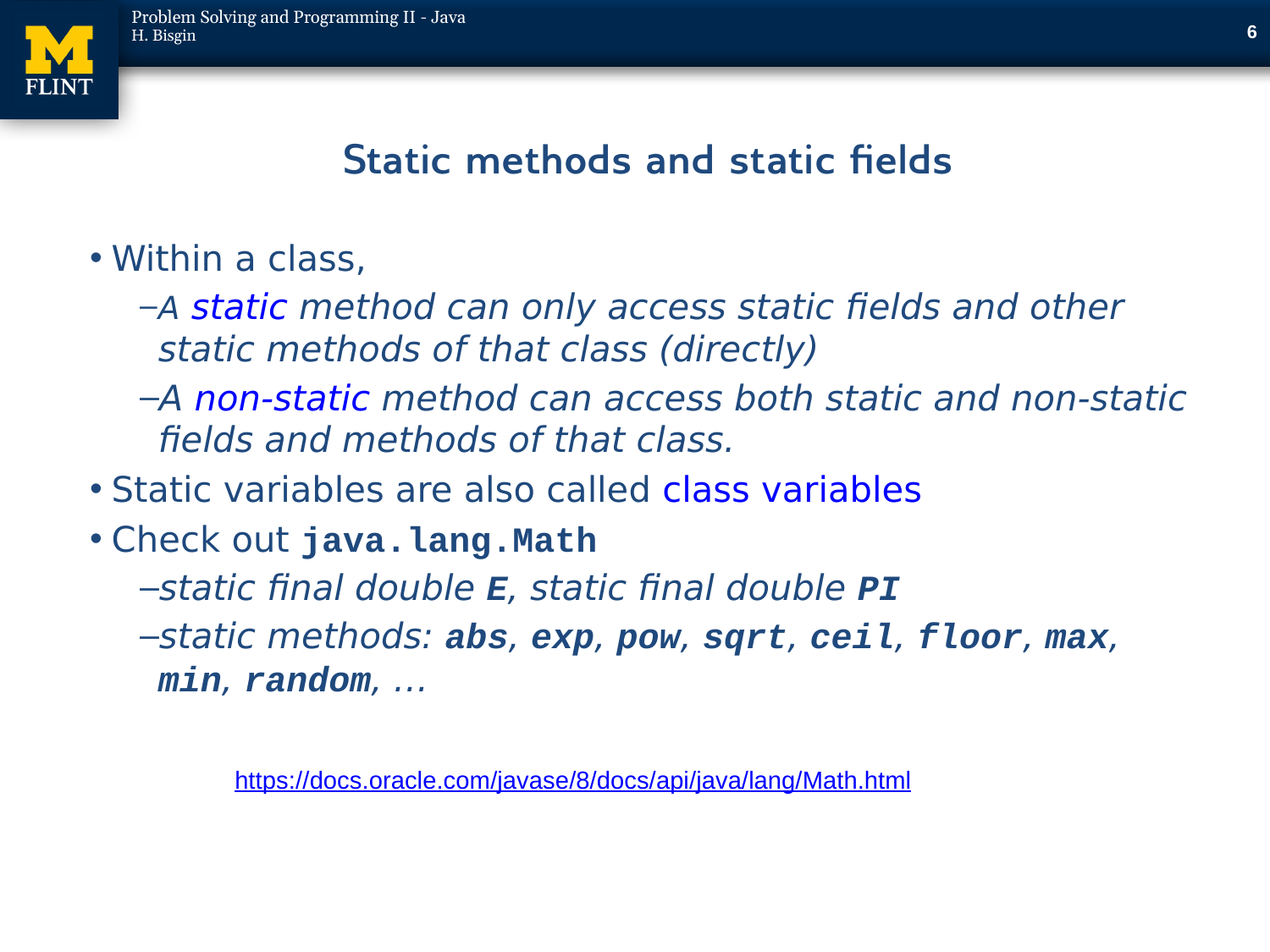

6
# Static methods and static fields
Within a class,
A static method can only access static fields and other static methods of that class (directly)
A non-static method can access both static and non-static fields and methods of that class.
Static variables are also called class variables
Check out java.lang.Math
static final double E, static final double PI
static methods: abs, exp, pow, sqrt, ceil, floor, max, min, random, …
https://docs.oracle.com/javase/8/docs/api/java/lang/Math.html